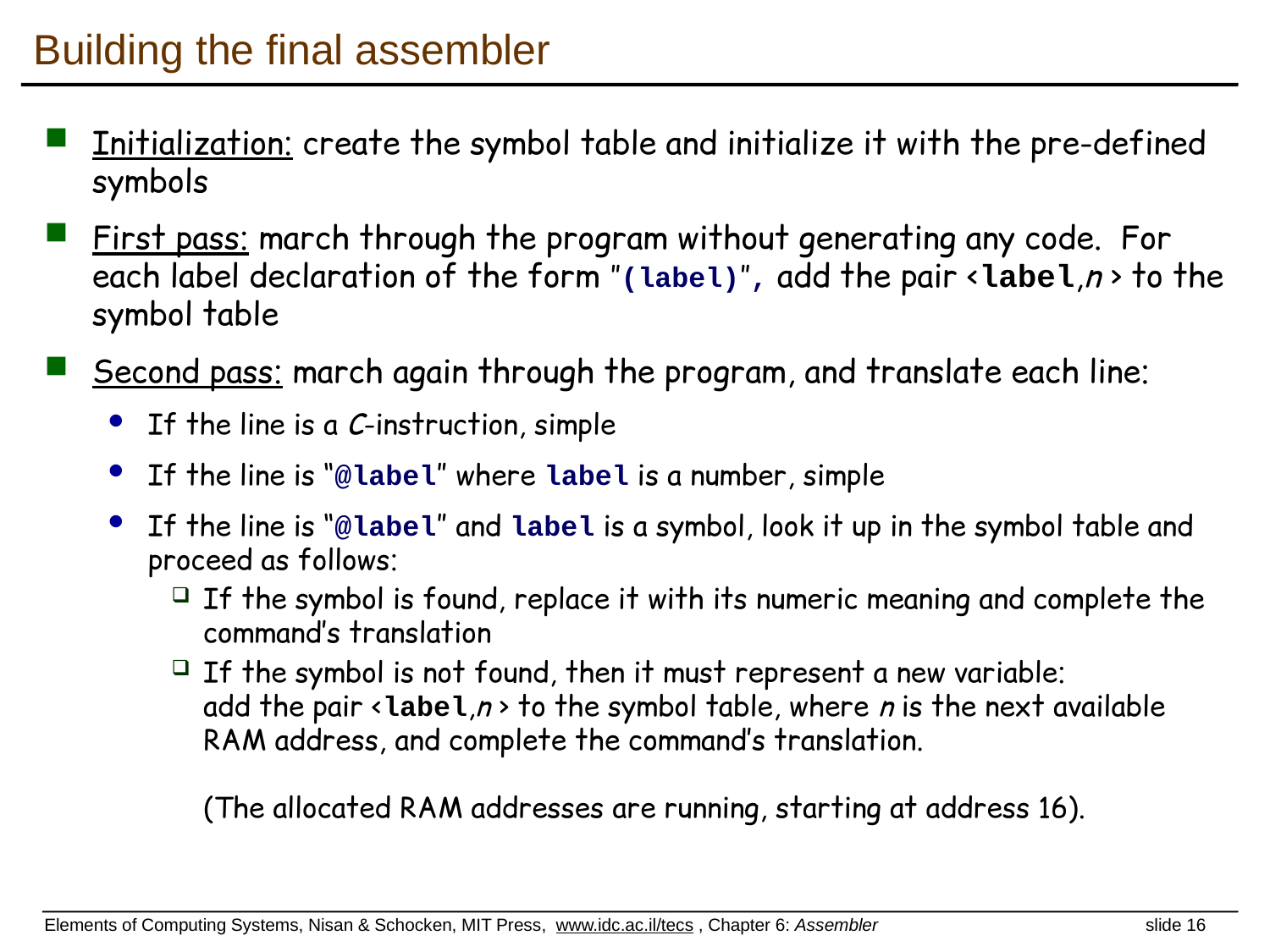

# Building the final assembler
Initialization: create the symbol table and initialize it with the pre-defined symbols
First pass: march through the program without generating any code.  For each label declaration of the form ”(label)”, add the pair <label,n > to the symbol table
Second pass: march again through the program, and translate each line:
If the line is a C-instruction, simple
If the line is “@label” where label is a number, simple
If the line is “@label” and label is a symbol, look it up in the symbol table and proceed as follows:
If the symbol is found, replace it with its numeric meaning and complete the command’s translation
If the symbol is not found, then it must represent a new variable:
add the pair <label,n > to the symbol table, where n is the next available RAM address, and complete the command’s translation.
(The allocated RAM addresses are running, starting at address 16).